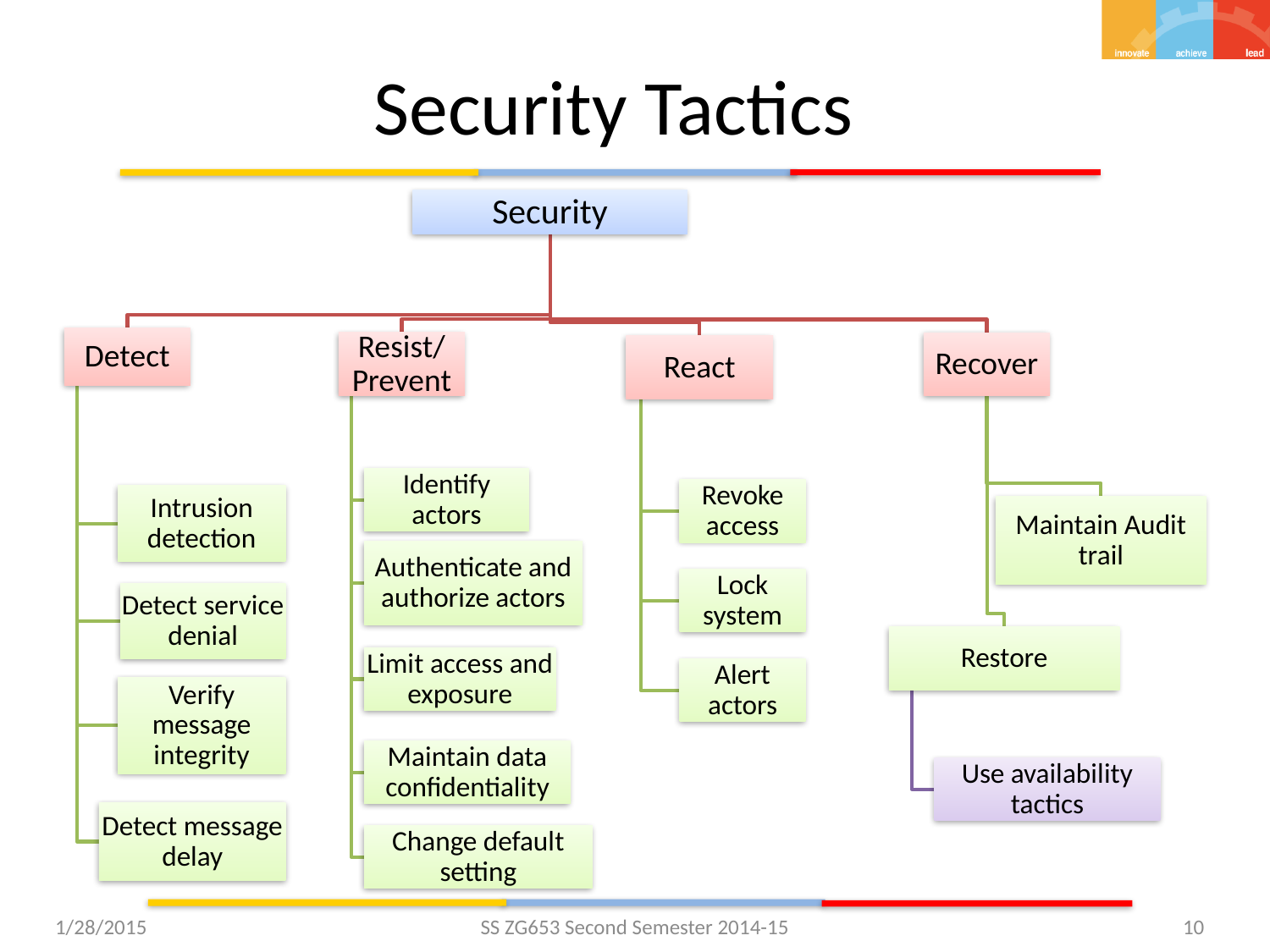

# Security Tactics
Security
Detect
Intrusion detection
Detect service denial
Verify message integrity
Detect message delay
Resist/ Prevent
Identify actors
Authenticate and authorize actors
Limit access and exposure
Maintain data confidentiality
Change default setting
React
Revoke access
Lock system
Alert actors
Recover
Maintain Audit trail
Restore
Use availability tactics
1/28/2015
SS ZG653 Second Semester 2014-15
10